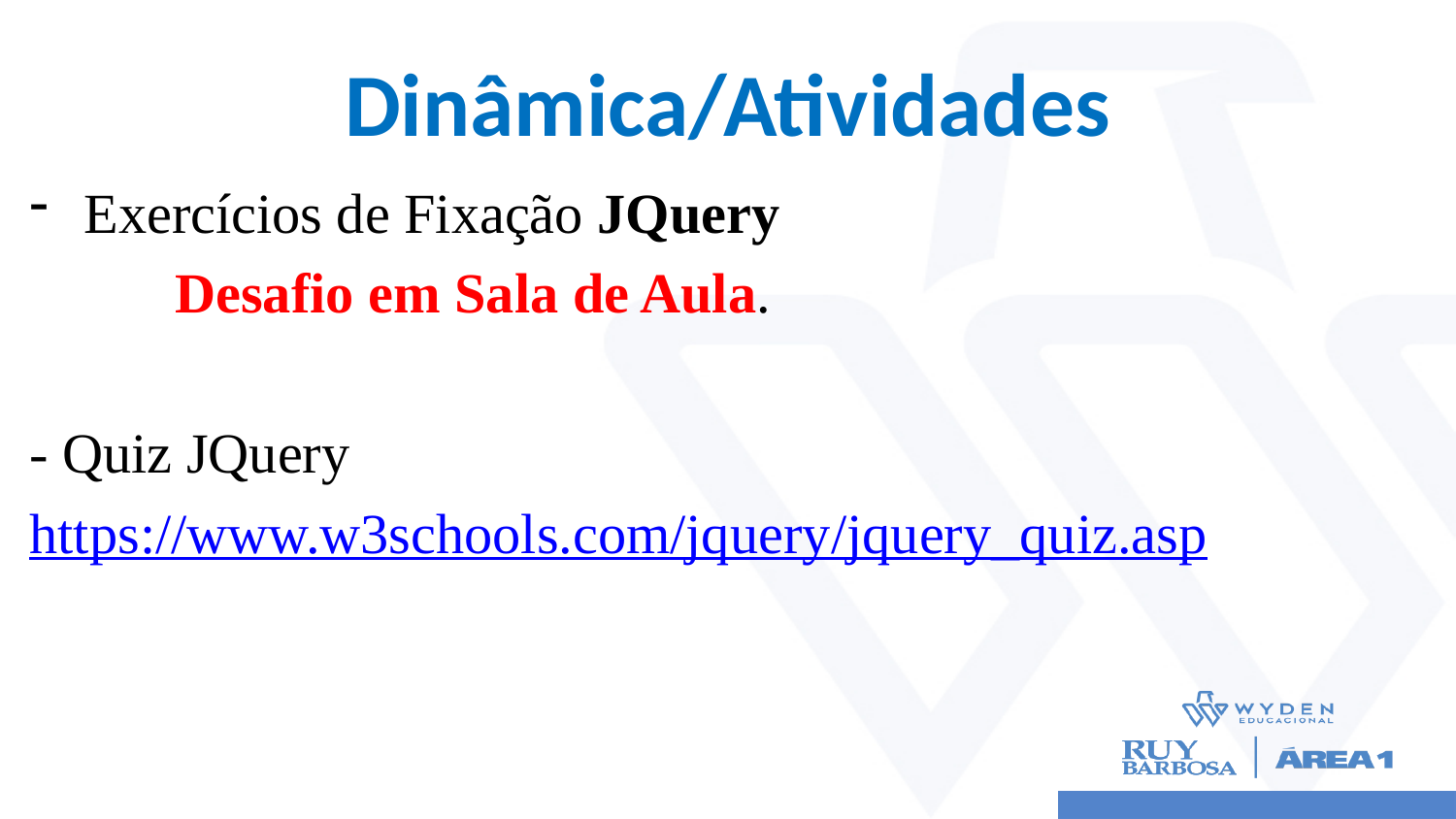

# Dinâmica/Atividades
Exercícios de Fixação JQuery
	Desafio em Sala de Aula.

- Quiz JQuery
https://www.w3schools.com/jquery/jquery_quiz.asp